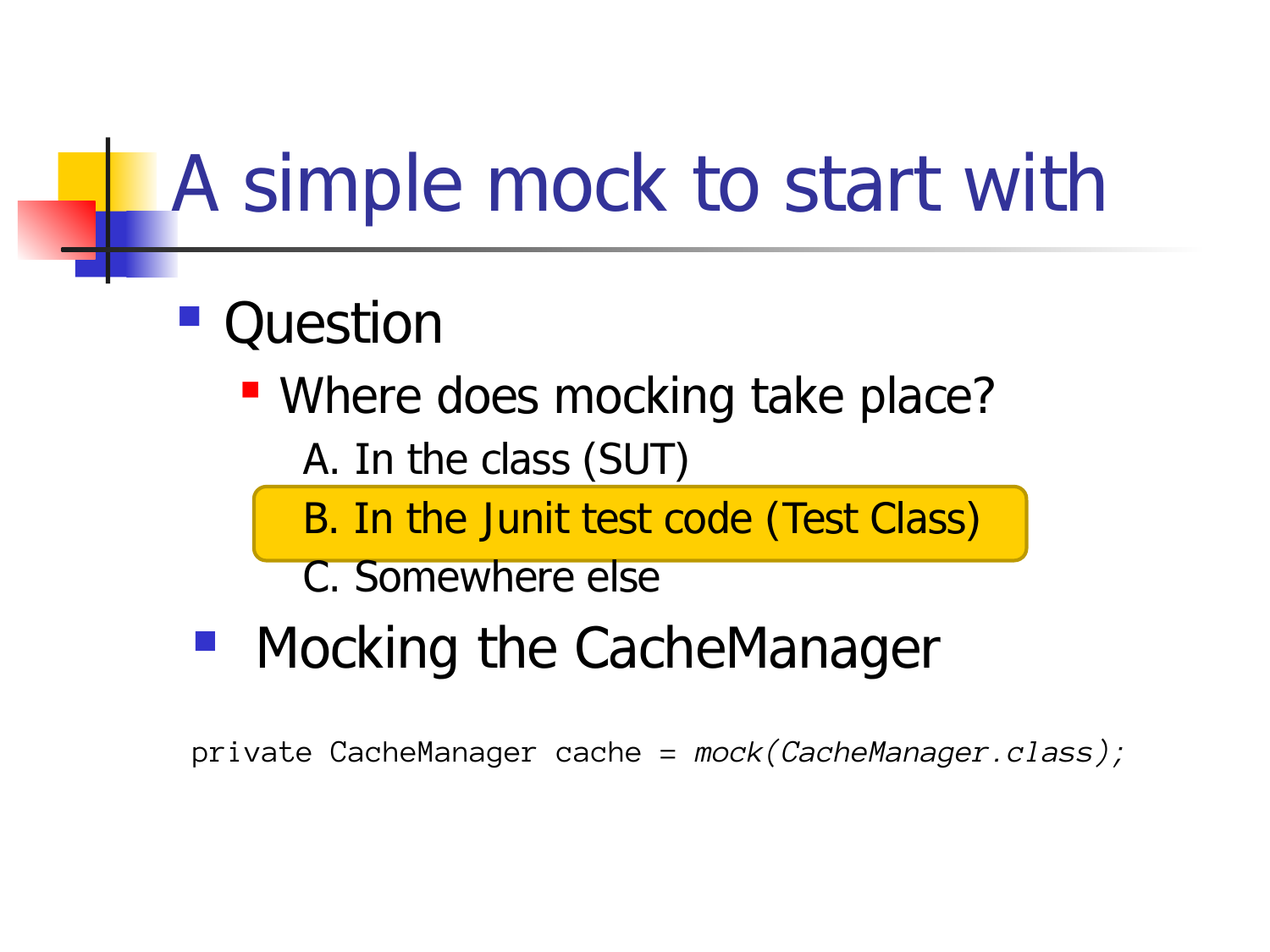

# A simple mock to start with
Question
Where does mocking take place?
A. In the class (SUT)
B. In the Junit test code (Test Class)
C. Somewhere else
Mocking the CacheManager

private CacheManager cache = mock(CacheManager.class);